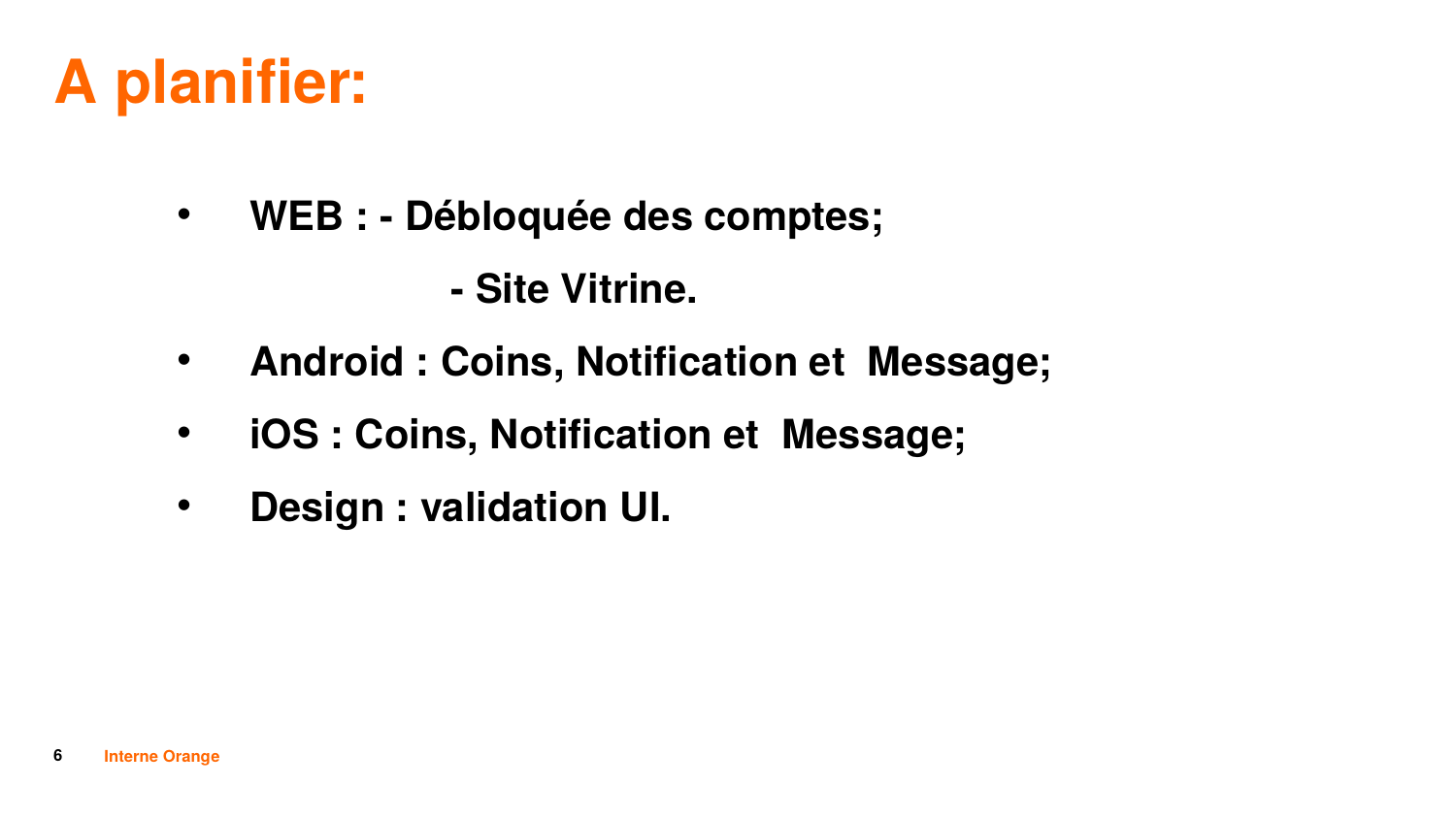

A planifier:

WEB : - Débloquée des comptes;
		     - Site Vitrine.
Android : Coins, Notification et  Message;
iOS : Coins, Notification et  Message;
Design : validation UI.